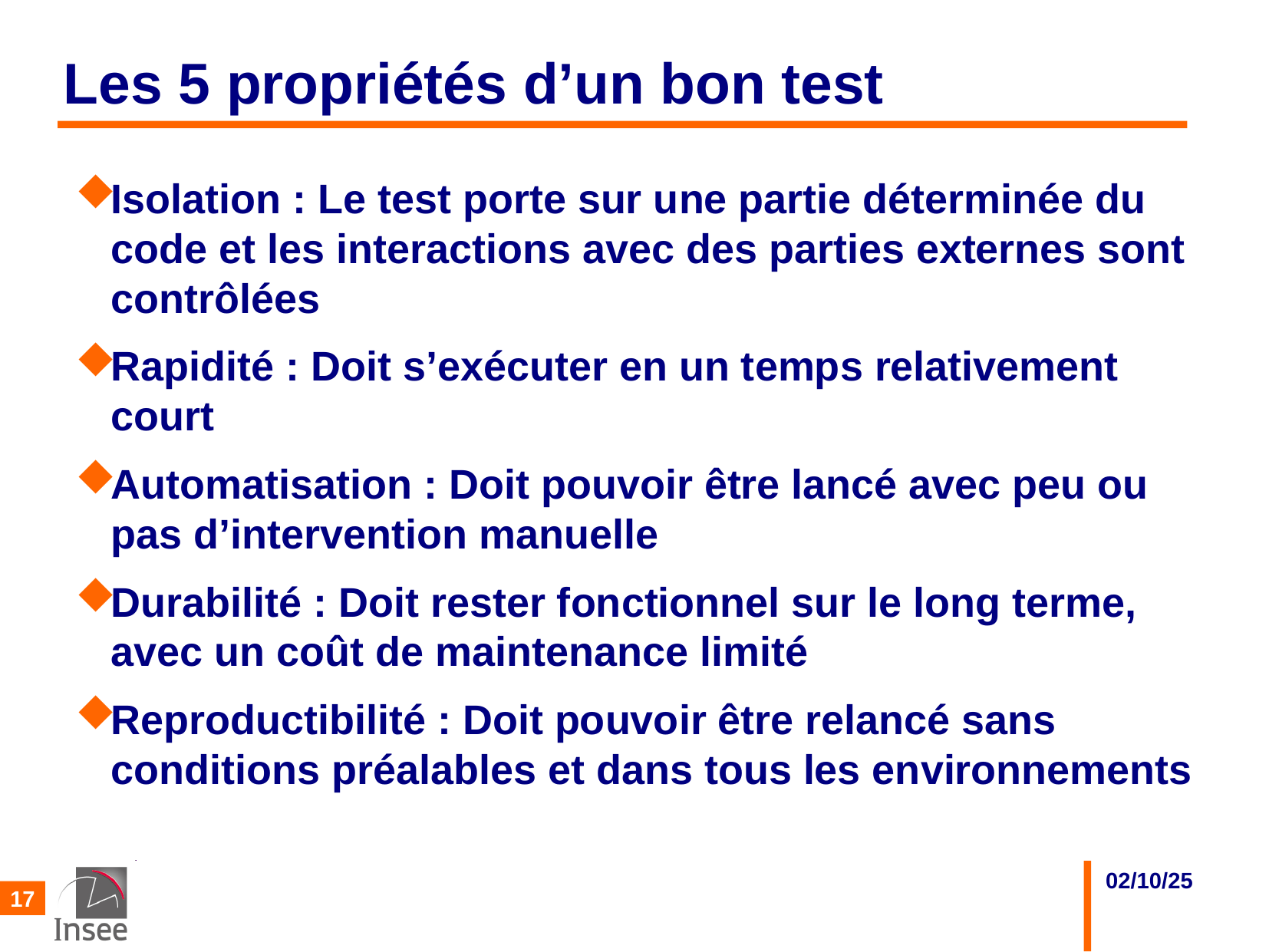

# Les 5 propriétés d’un bon test

Isolation : Le test porte sur une partie déterminée du code et les interactions avec des parties externes sont contrôlées
Rapidité : Doit s’exécuter en un temps relativement court
Automatisation : Doit pouvoir être lancé avec peu ou pas d’intervention manuelle
Durabilité : Doit rester fonctionnel sur le long terme, avec un coût de maintenance limité
Reproductibilité : Doit pouvoir être relancé sans conditions préalables et dans tous les environnements
02/10/25
17